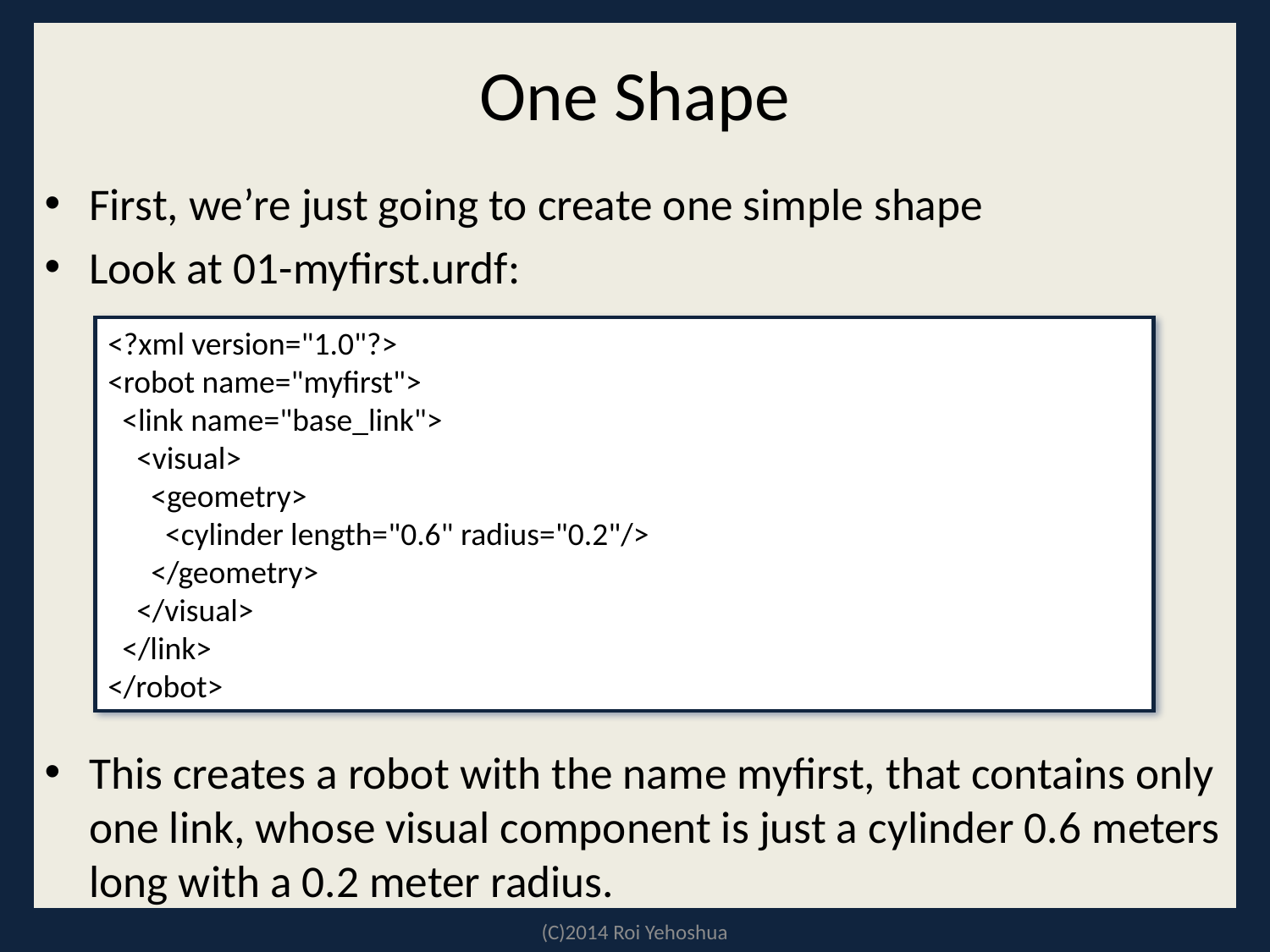

# One Shape
First, we’re just going to create one simple shape
Look at 01-myfirst.urdf:

This creates a robot with the name myfirst, that contains only one link, whose visual component is just a cylinder 0.6 meters long with a 0.2 meter radius.

<?xml version="1.0"?>
<robot name="myfirst">
  <link name="base_link">
    <visual>
      <geometry>
        <cylinder length="0.6" radius="0.2"/>
      </geometry>
    </visual>
  </link>
</robot>
(C)2014 Roi Yehoshua